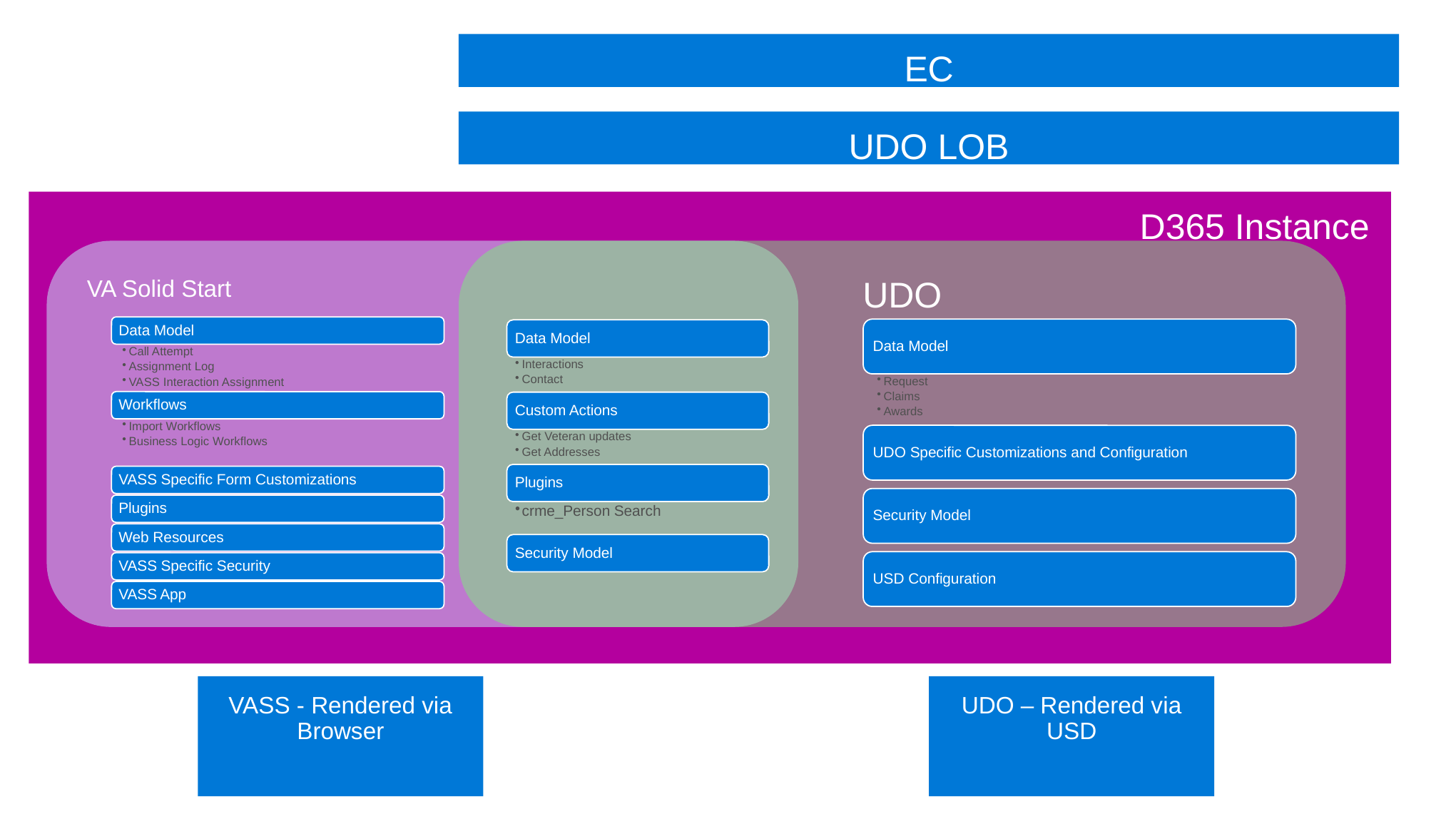

EC
UDO LOB
D365 Instance
VA Solid Start
UDO
Data Model
Call Attempt
Assignment Log
VASS Interaction Assignment
Workflows
Import Workflows
Business Logic Workflows

VASS Specific Form Customizations
Plugins
Web Resources
VASS Specific Security
VASS App
Data Model
Interactions
Contact
Custom Actions
Get Veteran updates
Get Addresses
Plugins
crme_Person Search
Security Model
Data Model
Request
Claims
Awards
UDO Specific Customizations and Configuration
Security Model
USD Configuration
UDO – Rendered via USD
VASS - Rendered via Browser